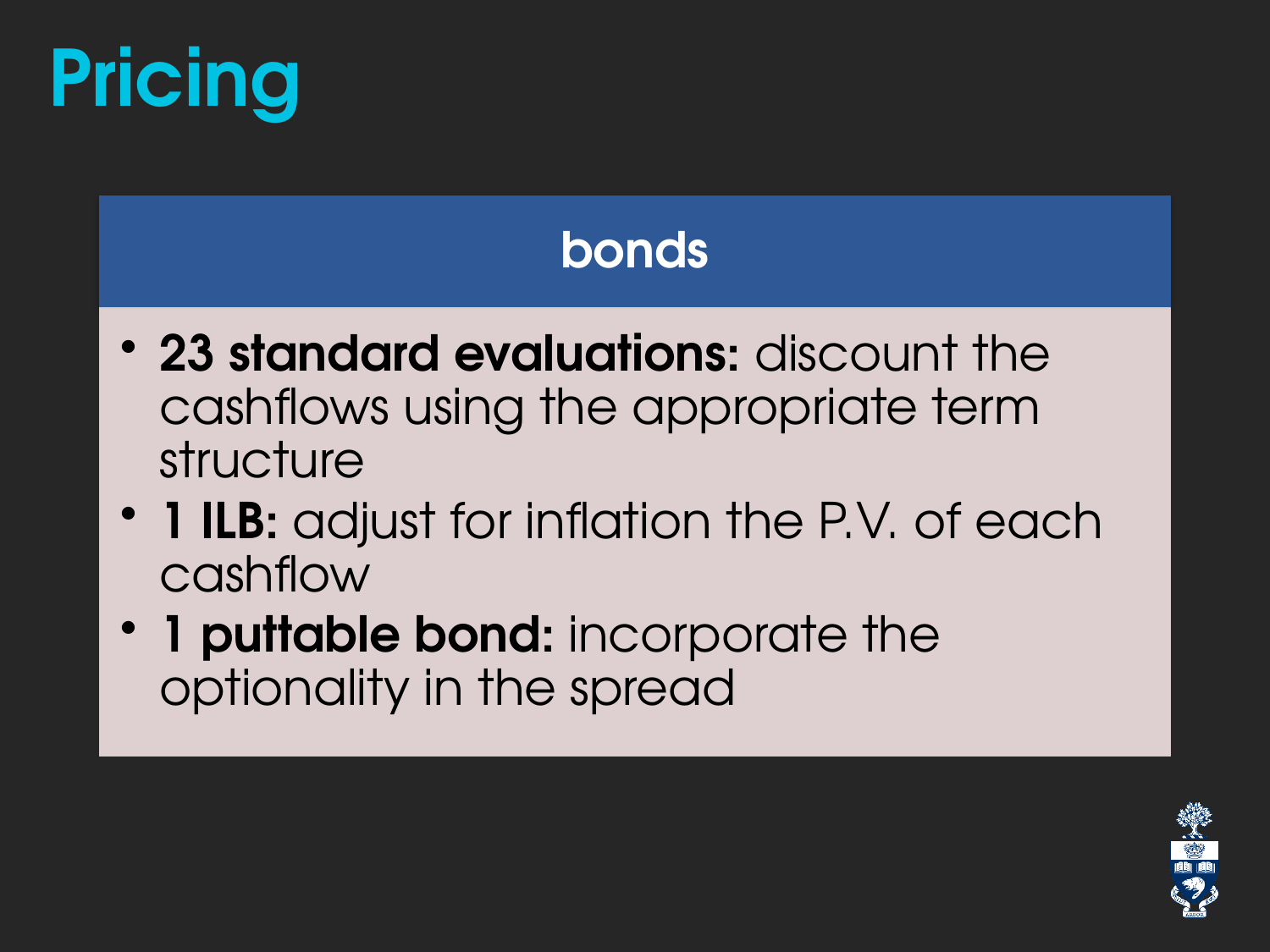

# Pricing
bonds
23 standard evaluations: discount the cashflows using the appropriate term structure
1 ILB: adjust for inflation the P.V. of each cashflow
1 puttable bond: incorporate the optionality in the spread